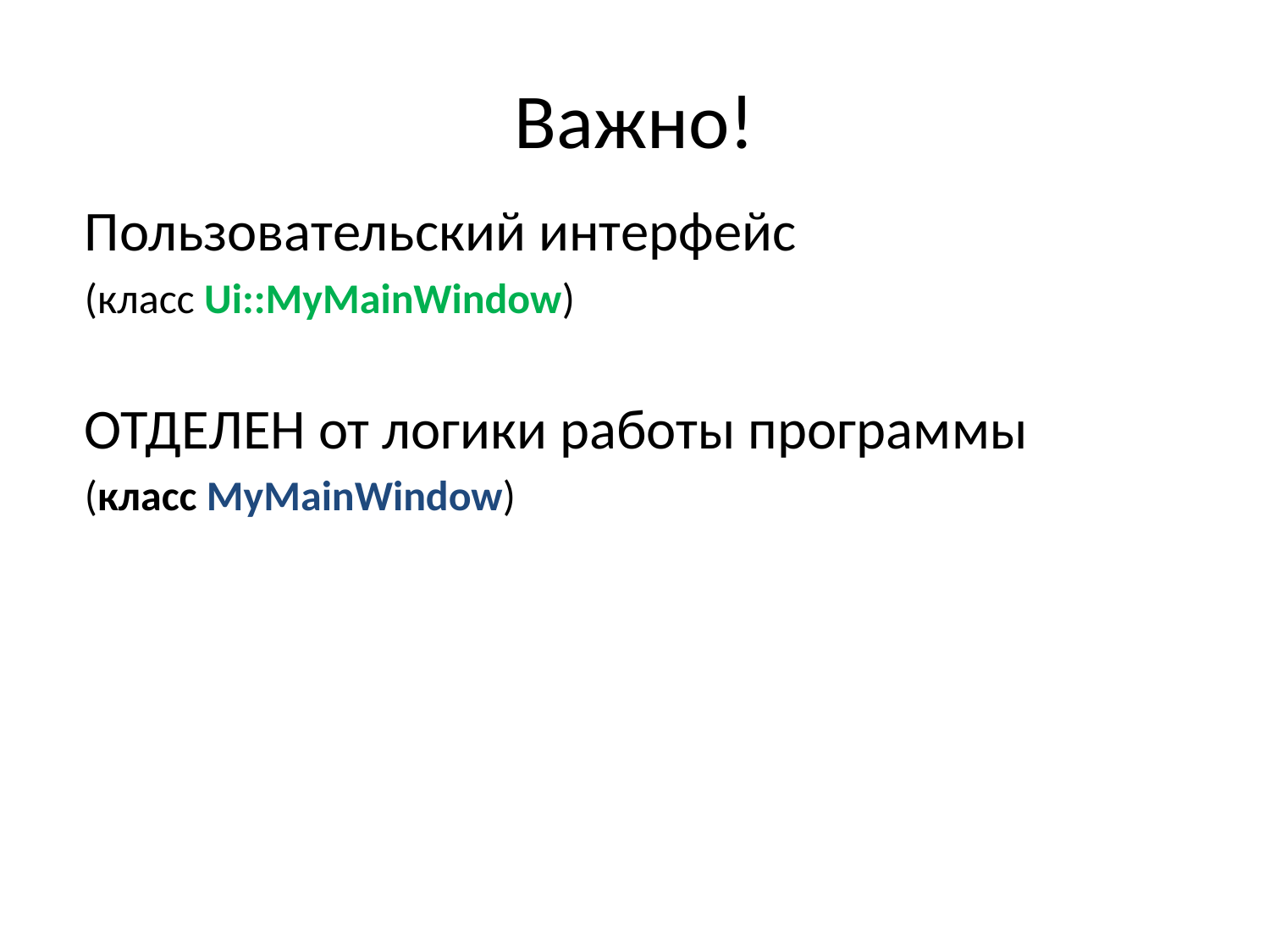

# Важно!
Пользовательский интерфейс
(класс Ui::MyMainWindow)

ОТДЕЛЕН от логики работы программы
(класс MyMainWindow)